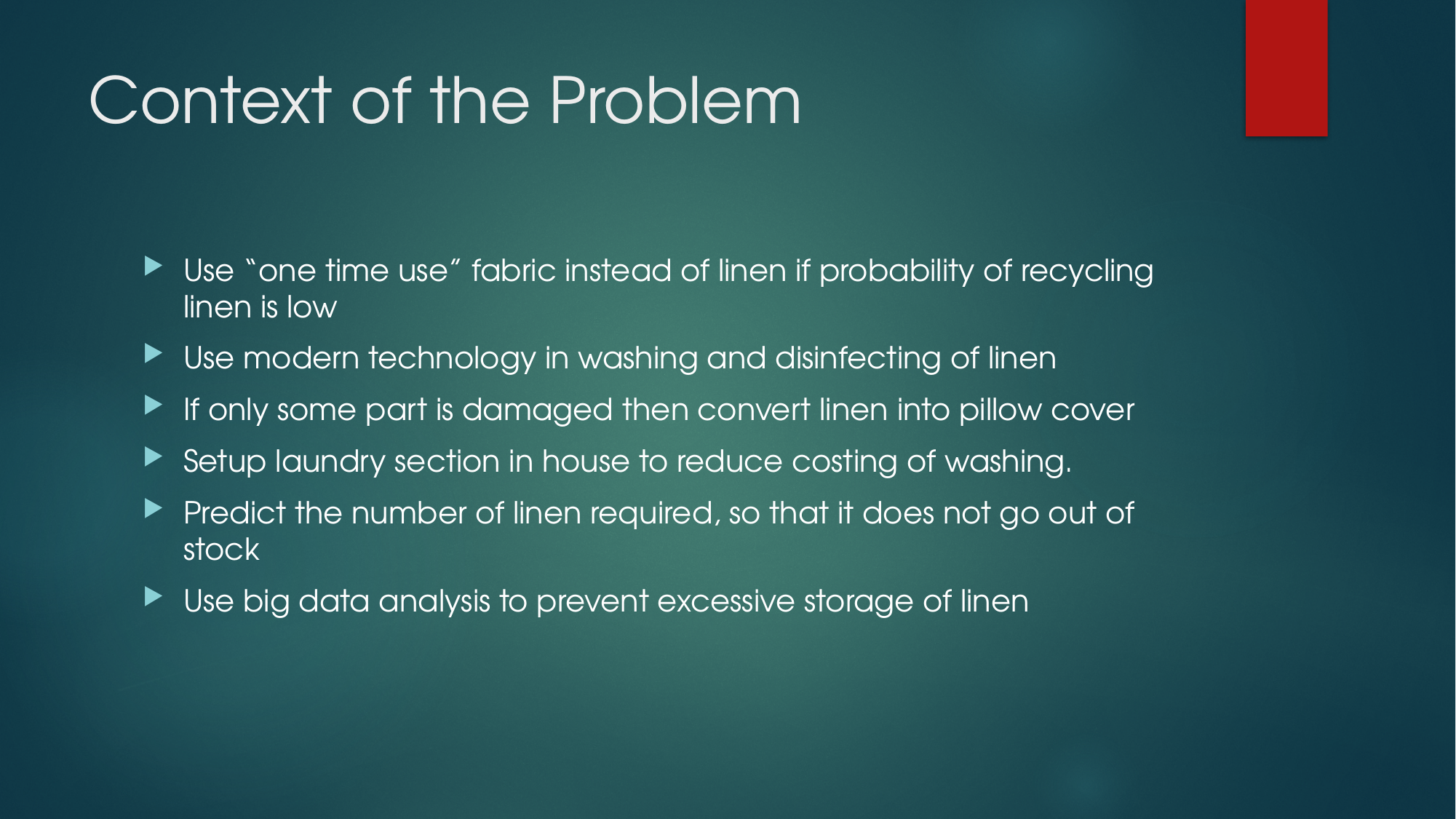

# Context of the Problem
Use “one time use” fabric instead of linen if probability of recycling linen is low
Use modern technology in washing and disinfecting of linen
If only some part is damaged then convert linen into pillow cover
Setup laundry section in house to reduce costing of washing.
Predict the number of linen required, so that it does not go out of stock
Use big data analysis to prevent excessive storage of linen